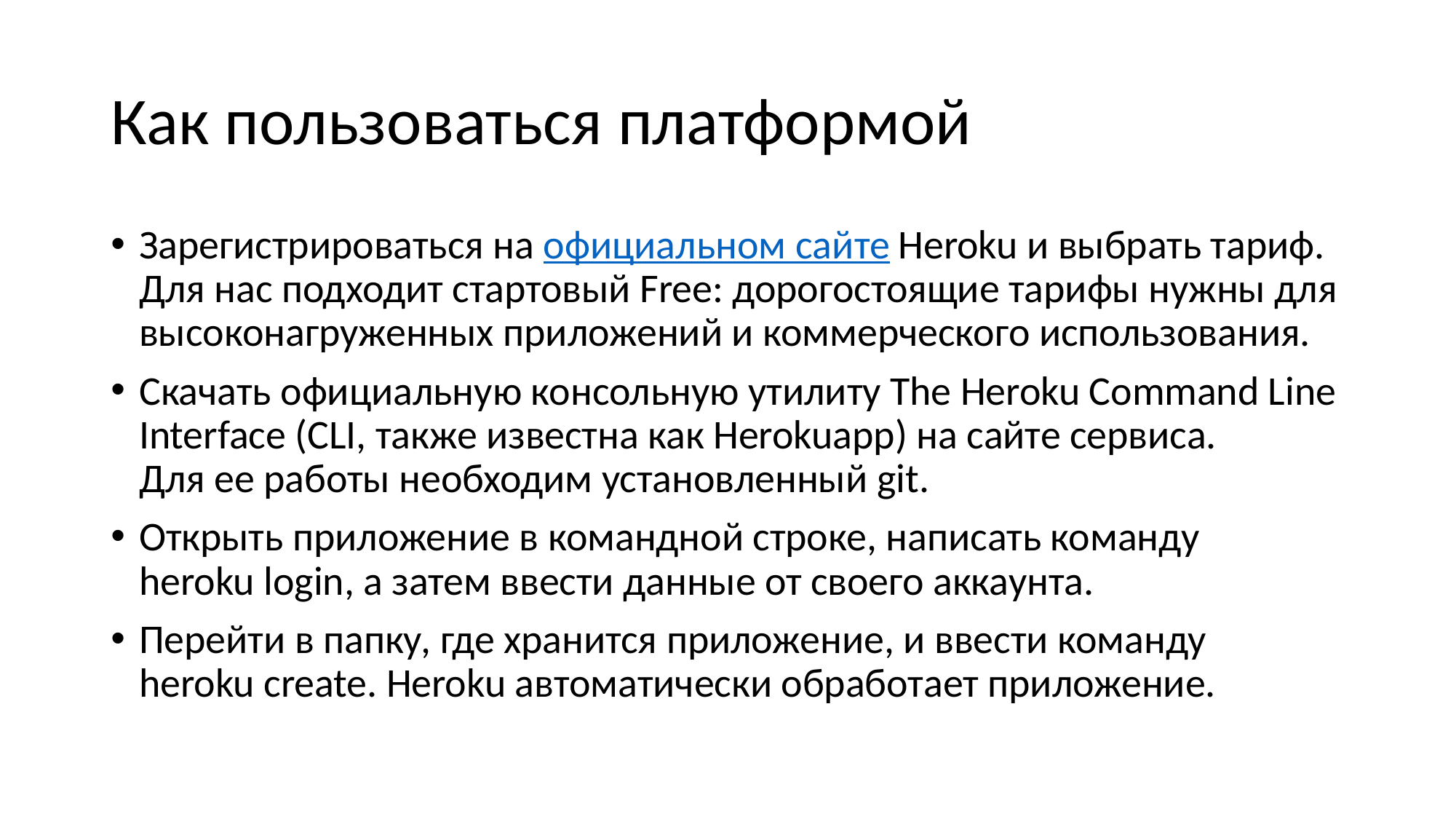

# Как пользоваться платформой
Зарегистрироваться на официальном сайте Heroku и выбрать тариф. Для нас подходит стартовый Free: дорогостоящие тарифы нужны для высоконагруженных приложений и коммерческого использования.
Скачать официальную консольную утилиту The Heroku Command Line Interface (CLI, также известна как Herokuapp) на сайте сервиса.
Для ее работы необходим установленный git.
Открыть приложение в командной строке, написать команду
heroku login, а затем ввести данные от своего аккаунта.
Перейти в папку, где хранится приложение, и ввести команду
heroku create. Heroku автоматически обработает приложение.